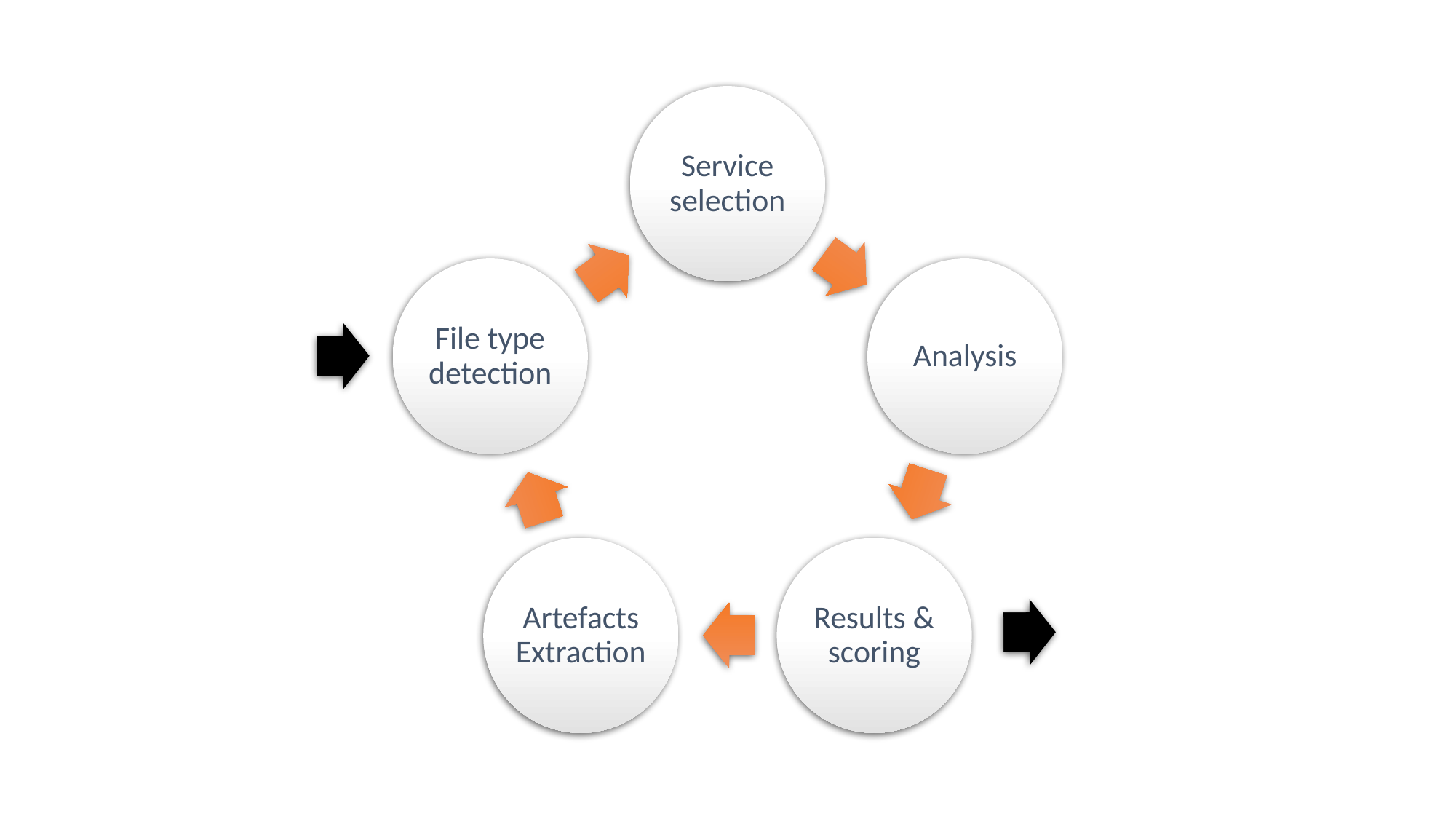

Service selection

Analysis

Results & scoring

Artefacts Extraction

File type detection